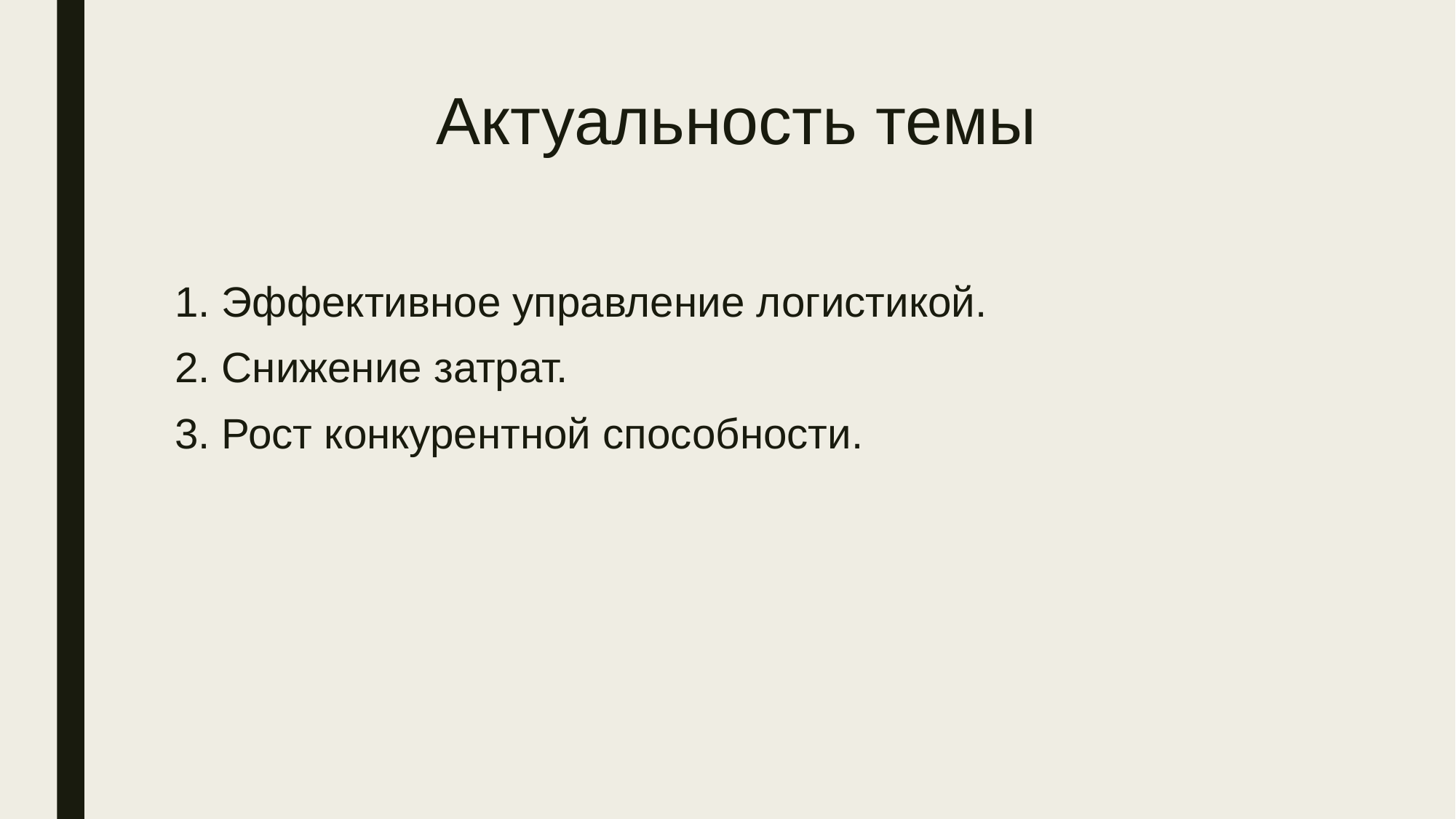

# Актуальность темы
1. Эффективное управление логистикой.
2. Снижение затрат.
3. Рост конкурентной способности.